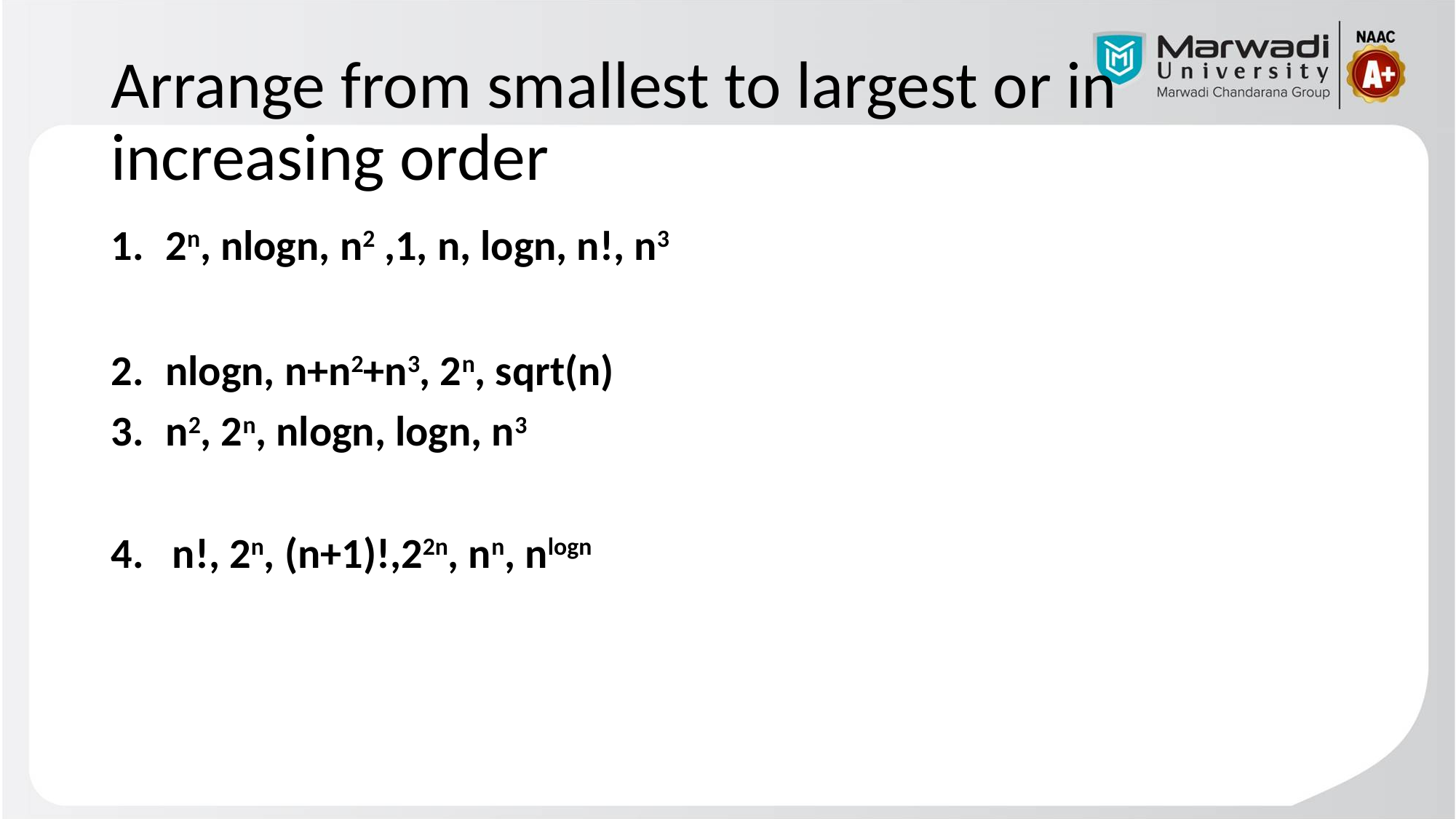

# Arrange from smallest to largest or in increasing order
2n, nlogn, n2 ,1, n, logn, n!, n3

nlogn, n+n2+n3, 2n, sqrt(n)
n2, 2n, nlogn, logn, n3

n!, 2n, (n+1)!,22n, nn, nlogn